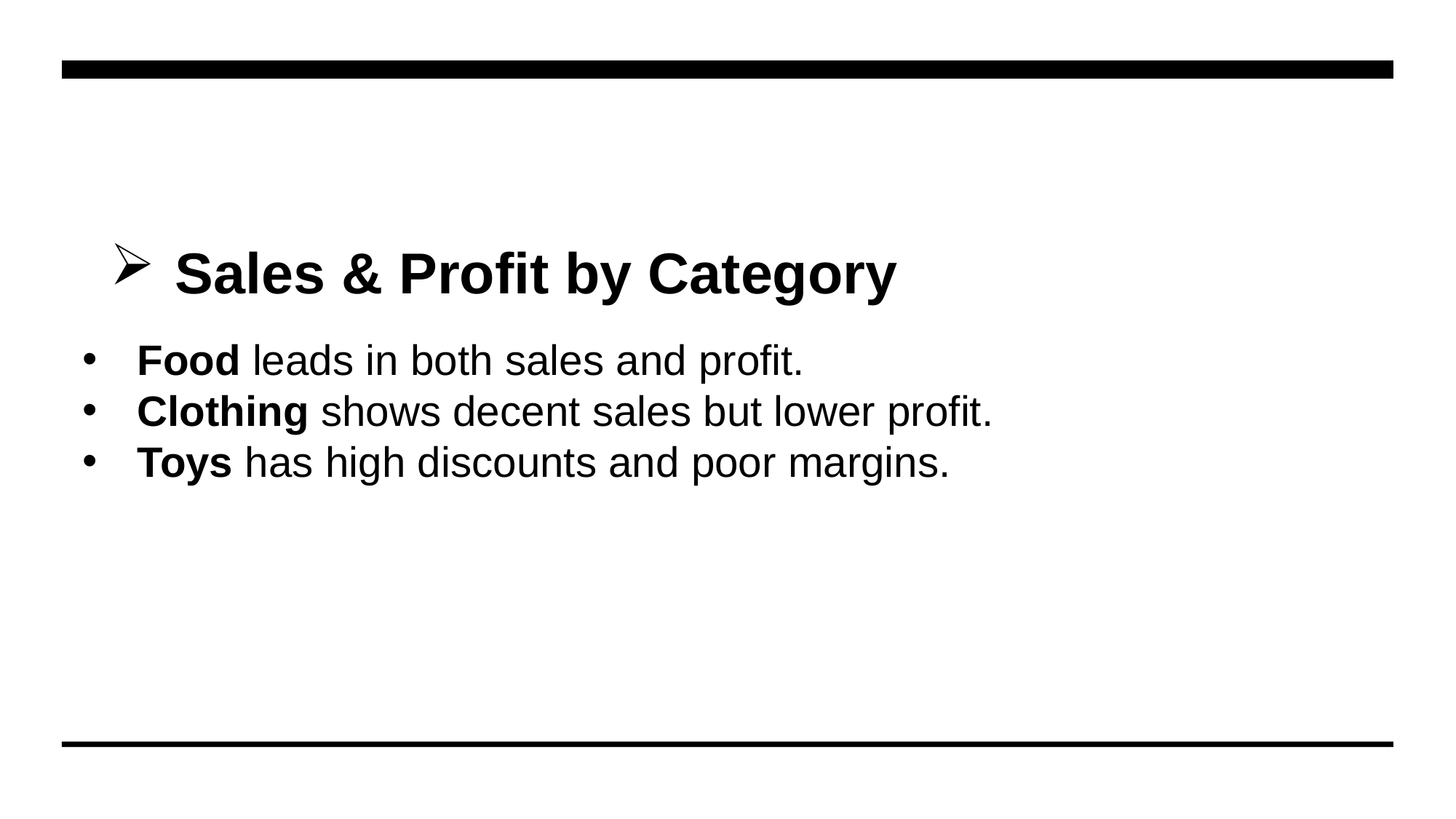

# Food leads in both sales and profit.
Clothing shows decent sales but lower profit.
Toys has high discounts and poor margins.
Sales & Profit by Category